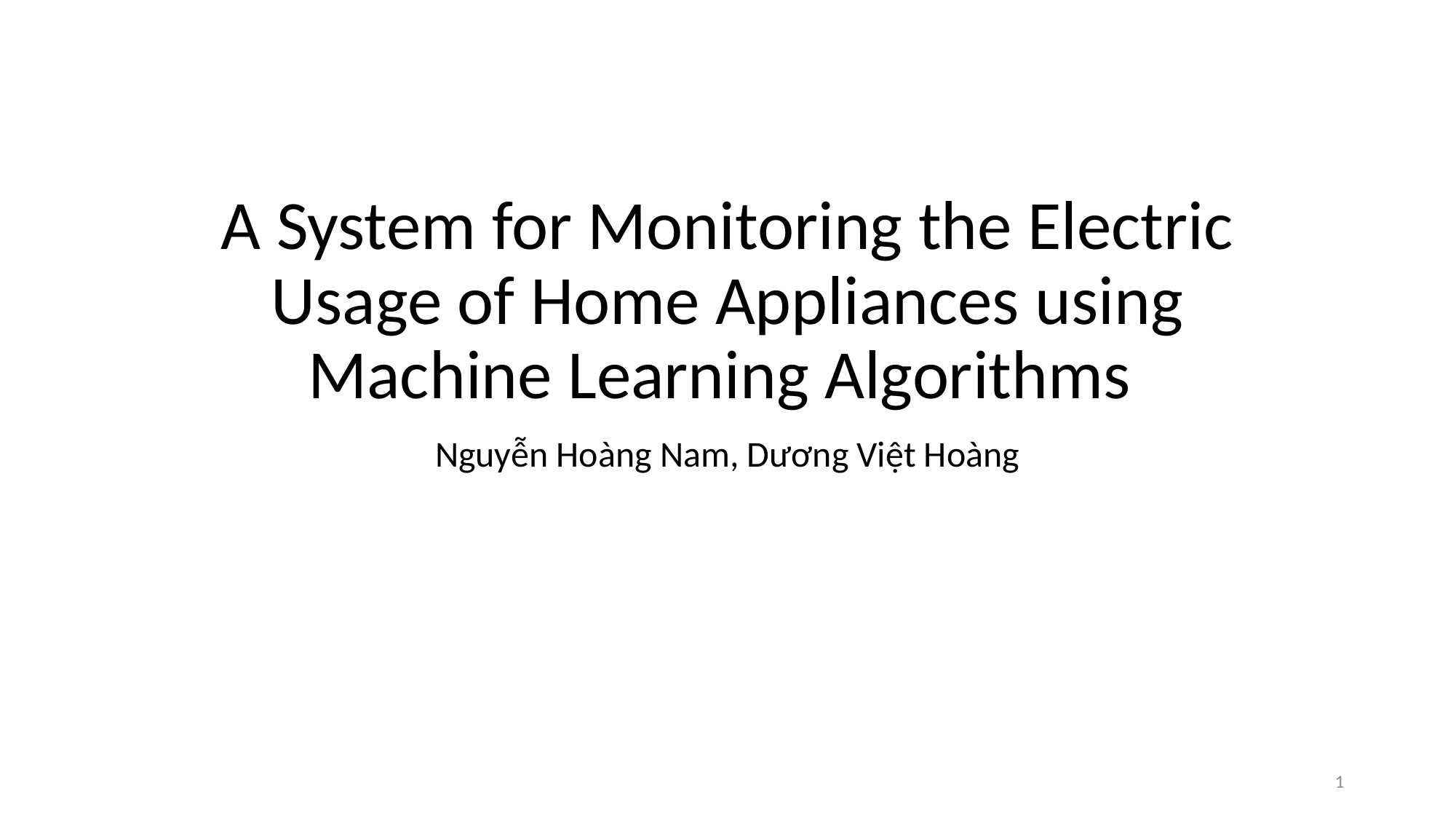

# A System for Monitoring the Electric Usage of Home Appliances using Machine Learning Algorithms
Nguyễn Hoàng Nam, Dương Việt Hoàng
1